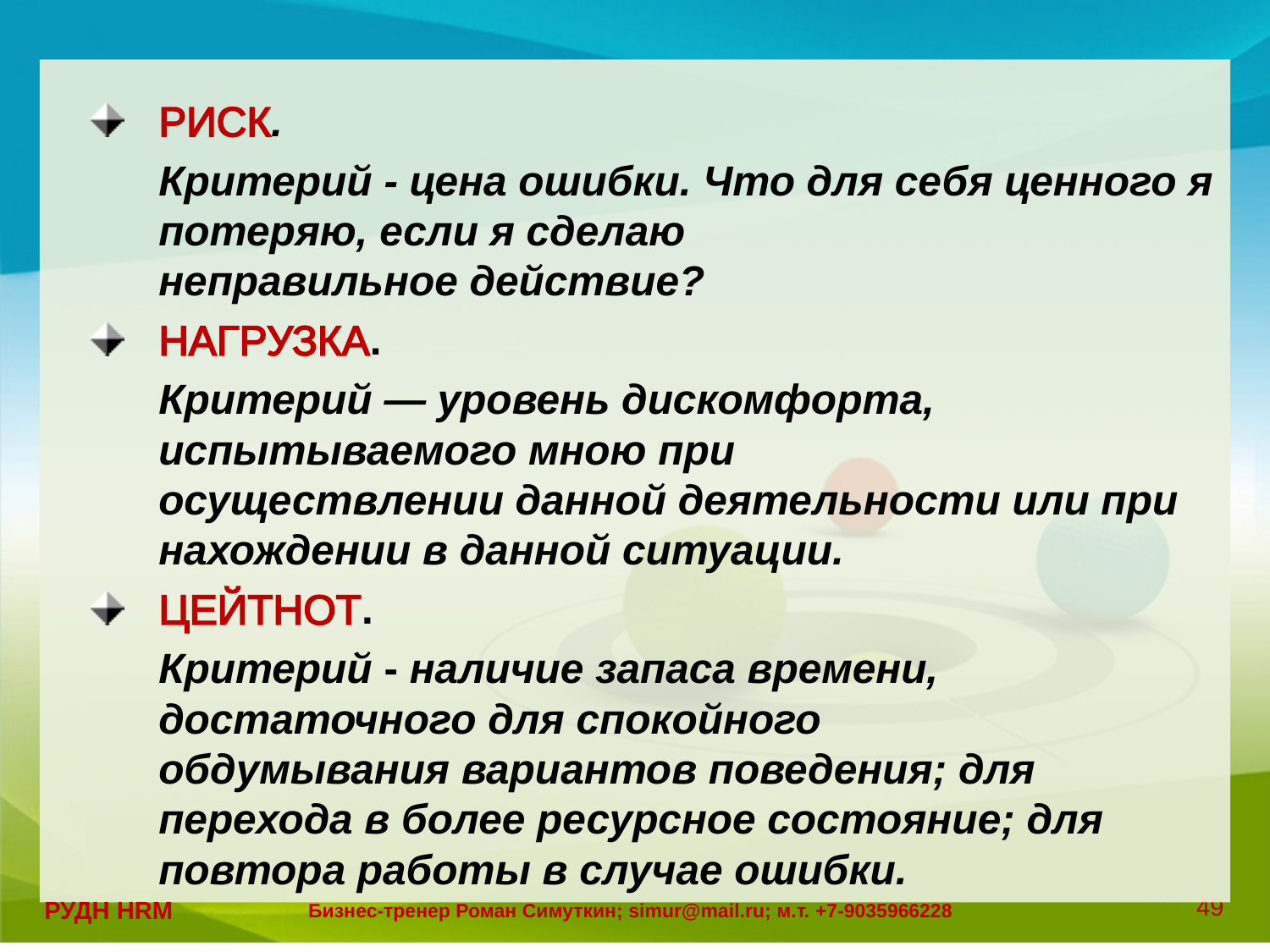

РИСК.
Критерий - цена ошибки. Что для себя ценного я потеряю, если я сделаю
неправильное действие?
НАГРУЗКА.
Критерий — уровень дискомфорта, испытываемого мною при
осуществлении данной деятельности или при нахождении в данной ситуации.
ЦЕЙТНОТ.
Критерий - наличие запаса времени, достаточного для спокойного
обдумывания вариантов поведения; для перехода в более ресурсное состояние; для
повтора работы в случае ошибки.

49
РУДН HRM
Бизнес-тренер Роман Симуткин; simur@mail.ru; м.т. +7-9035966228